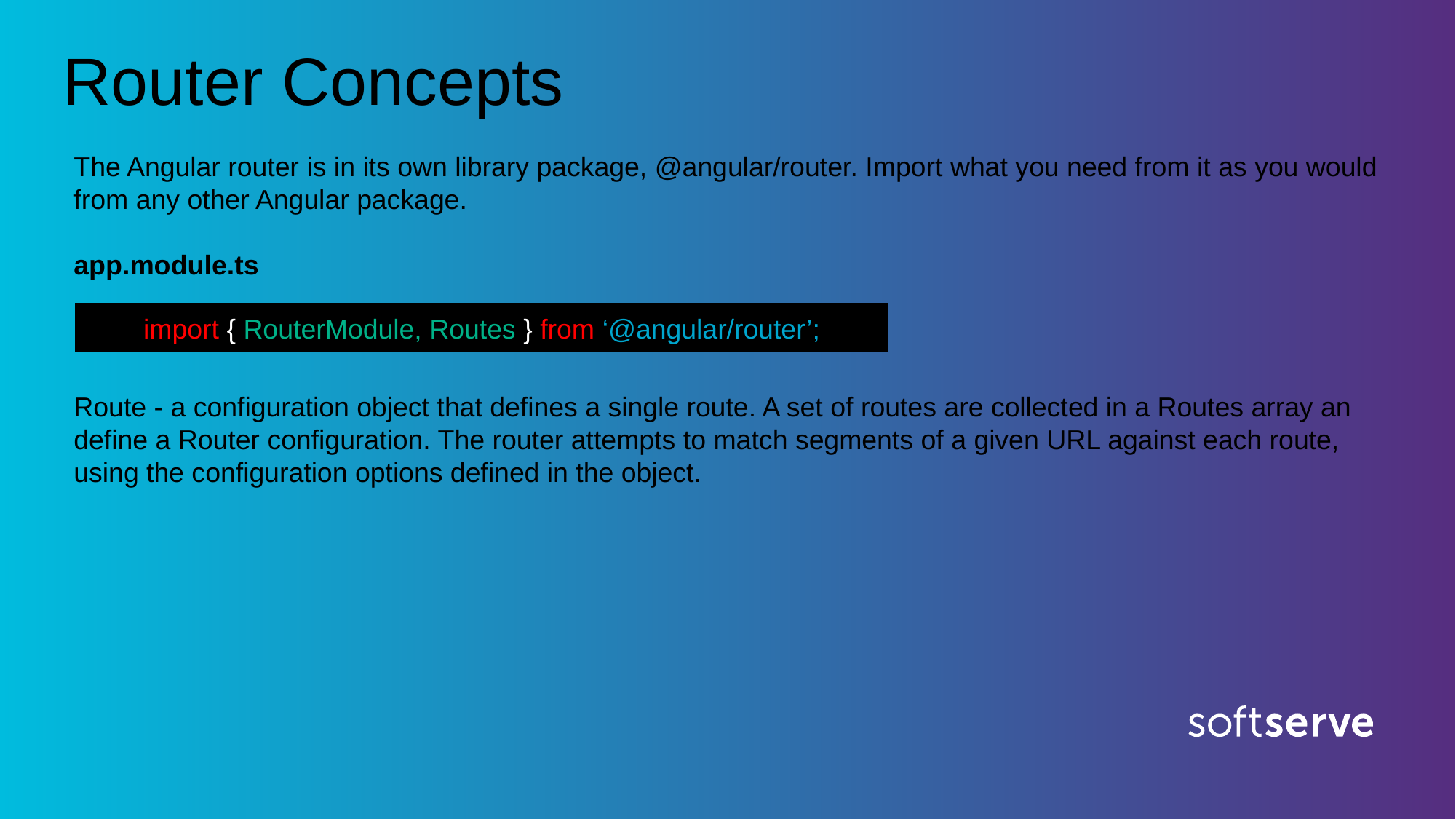

# Router Concepts
The Angular router is in its own library package, @angular/router. Import what you need from it as you would from any other Angular package.

app.module.ts
import { RouterModule, Routes } from ‘@angular/router’;
Route - a configuration object that defines a single route. A set of routes are collected in a Routes array an define a Router configuration. The router attempts to match segments of a given URL against each route, using the configuration options defined in the object.